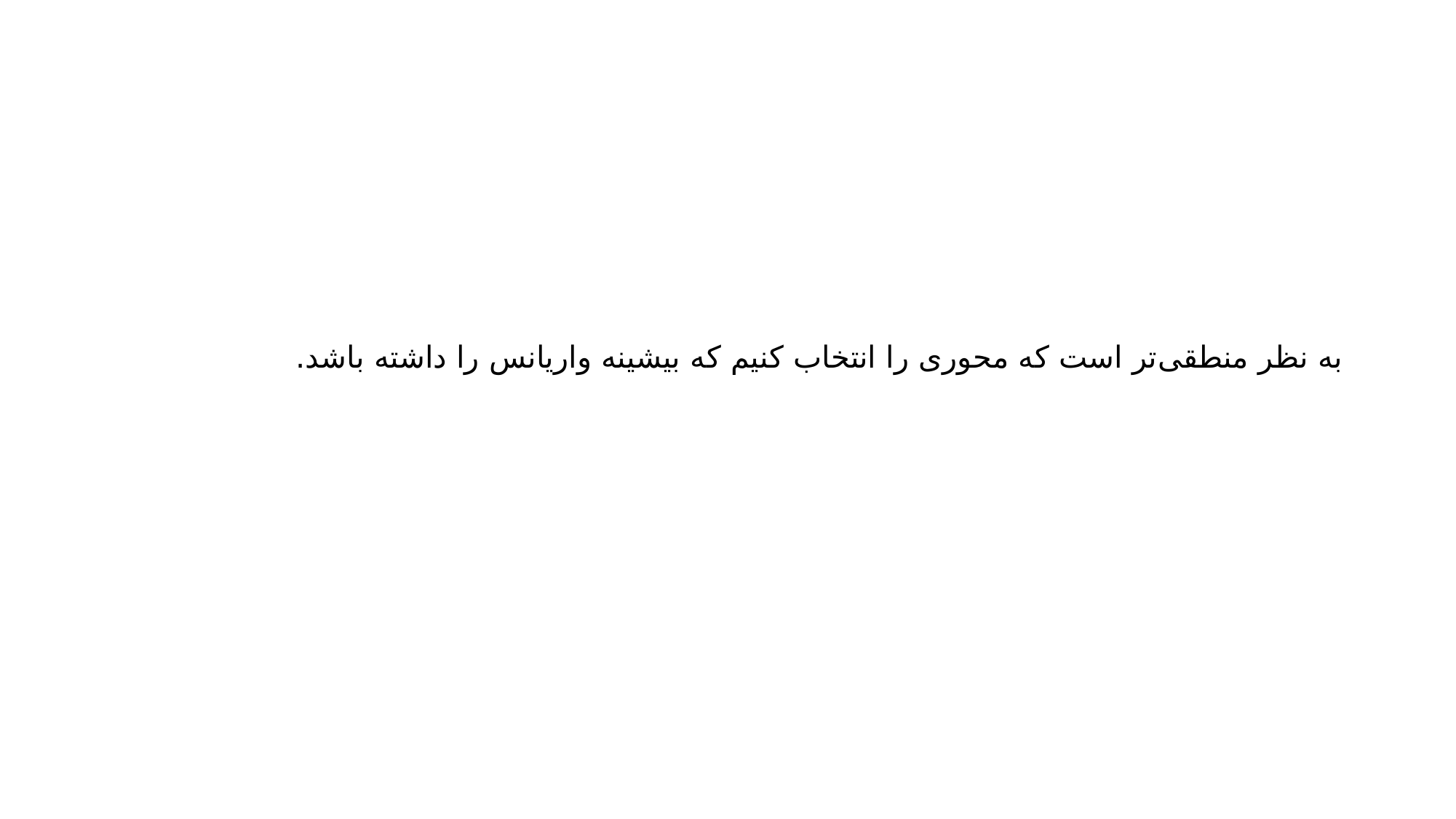

به نظر منطقی‌تر است که محوری را انتخاب کنیم که بیشینه واریانس را داشته باشد.